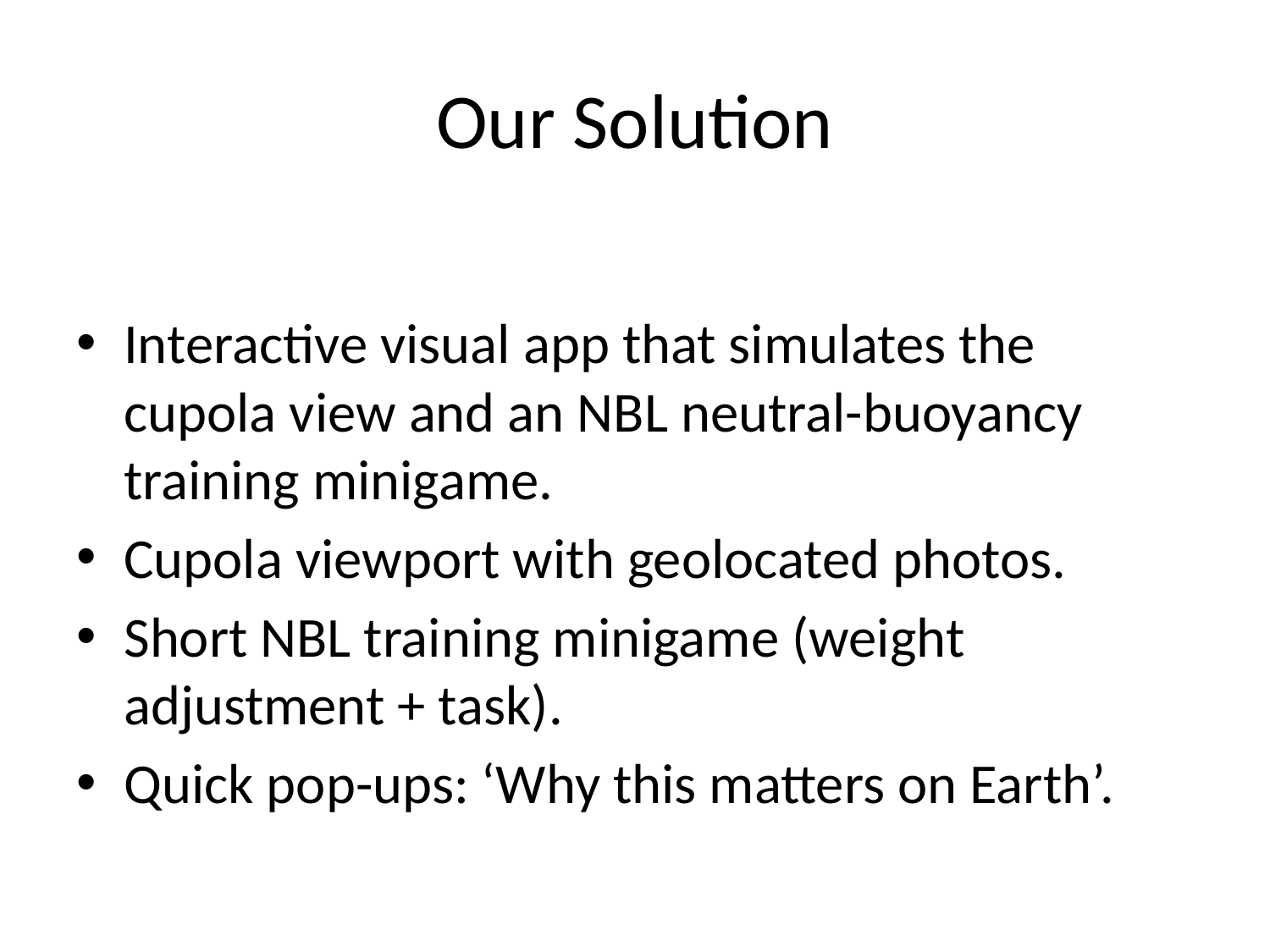

# Our Solution

Interactive visual app that simulates the cupola view and an NBL neutral-buoyancy training minigame.
Cupola viewport with geolocated photos.
Short NBL training minigame (weight adjustment + task).
Quick pop-ups: ‘Why this matters on Earth’.